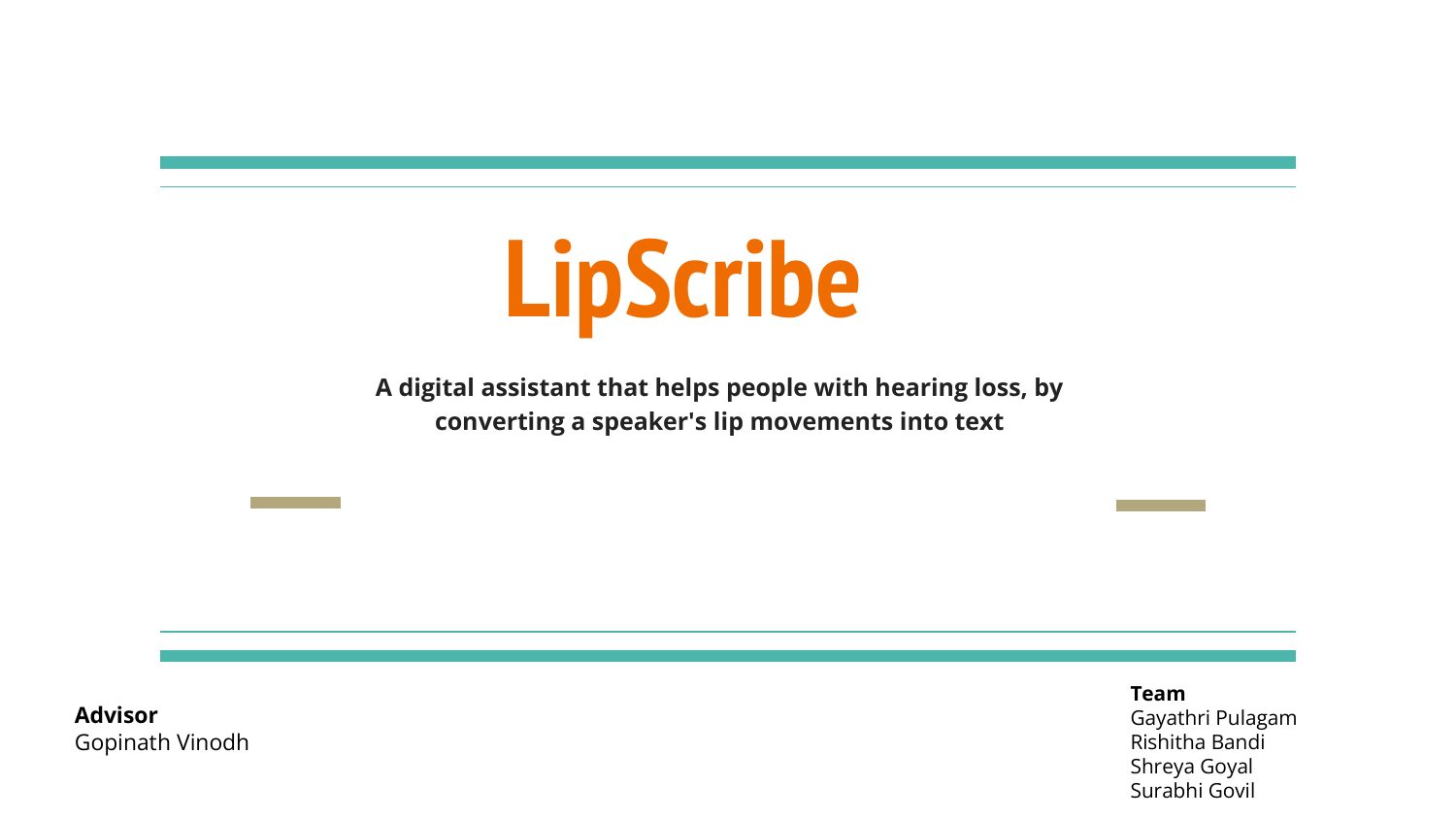

# LipScribe
A digital assistant that helps people with hearing loss, by converting a speaker's lip movements into text

Team
Gayathri Pulagam
Rishitha Bandi
Shreya Goyal
Surabhi Govil
Advisor
Gopinath Vinodh